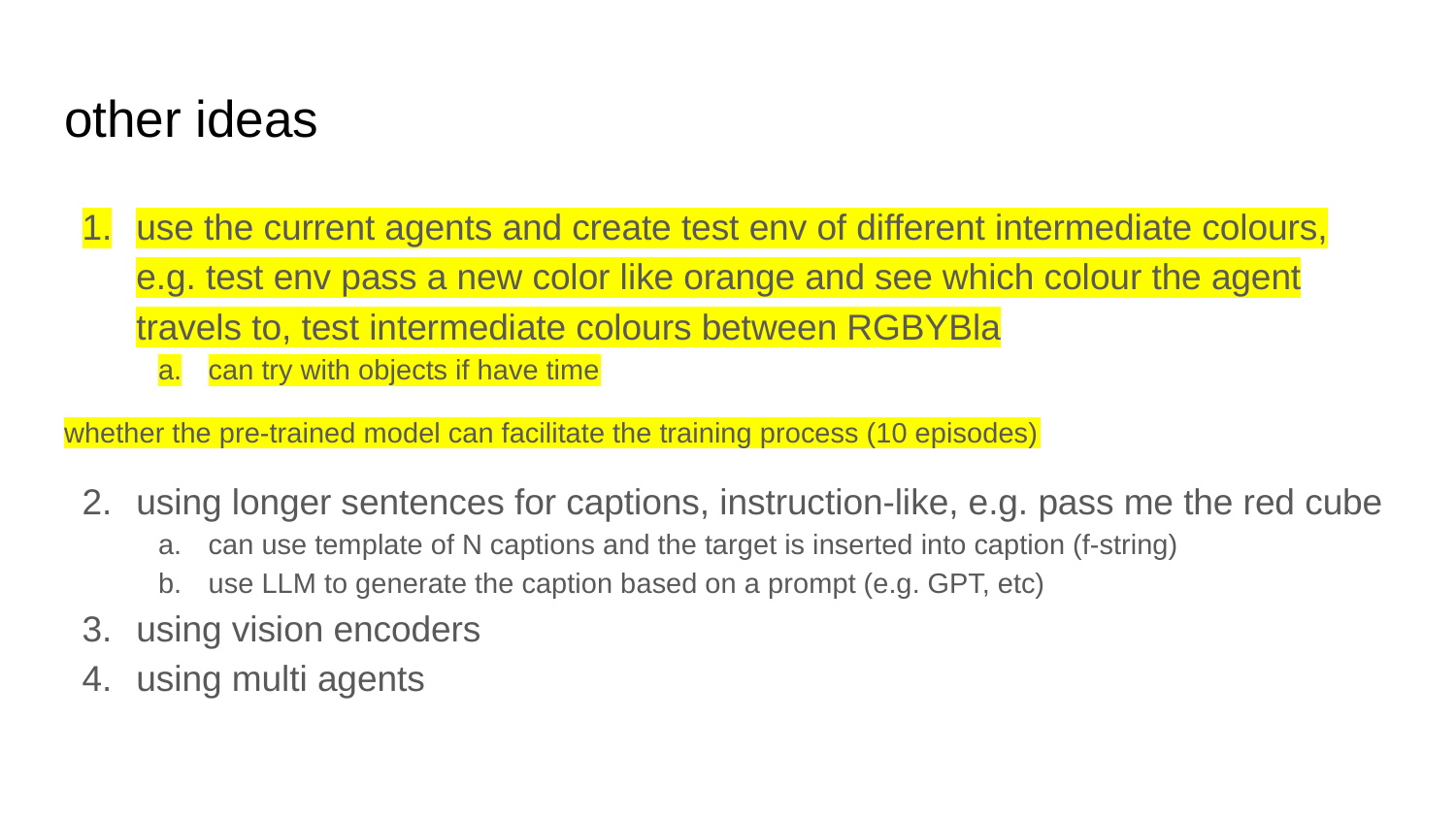

# other ideas
use the current agents and create test env of different intermediate colours, e.g. test env pass a new color like orange and see which colour the agent travels to, test intermediate colours between RGBYBla
can try with objects if have time
whether the pre-trained model can facilitate the training process (10 episodes)
using longer sentences for captions, instruction-like, e.g. pass me the red cube
can use template of N captions and the target is inserted into caption (f-string)
use LLM to generate the caption based on a prompt (e.g. GPT, etc)
using vision encoders
using multi agents